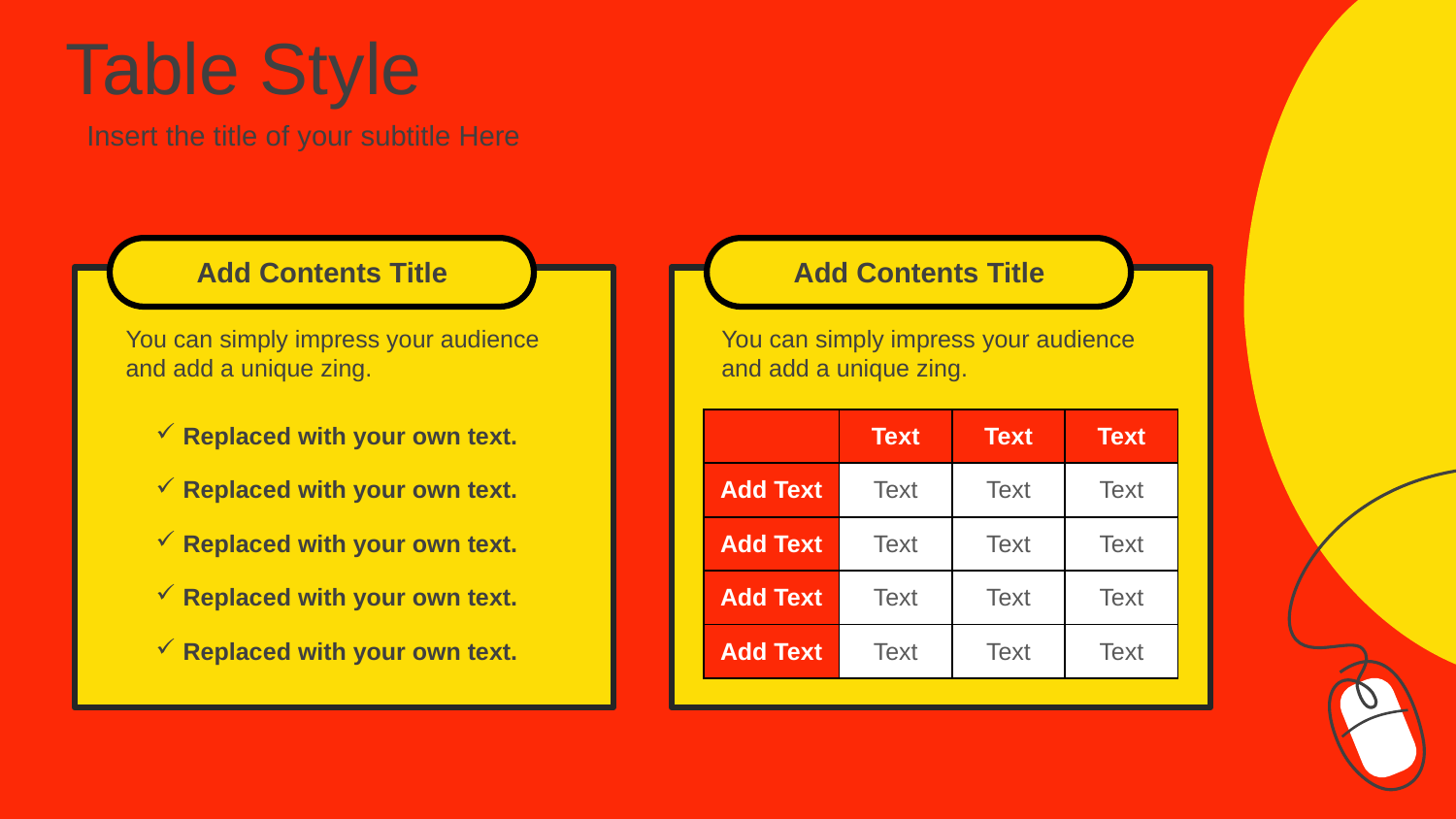

Table Style
Insert the title of your subtitle Here

Add Contents Title
Add Contents Title

You can simply impress your audience and add a unique zing.
You can simply impress your audience and add a unique zing.
| Replaced with your own text. |
| --- |
| Replaced with your own text. |
| Replaced with your own text. |
| Replaced with your own text. |
| Replaced with your own text. |
|  | Text | Text | Text |
| --- | --- | --- | --- |
| Add Text | Text | Text | Text |
| Add Text | Text | Text | Text |
| Add Text | Text | Text | Text |
| Add Text | Text | Text | Text |